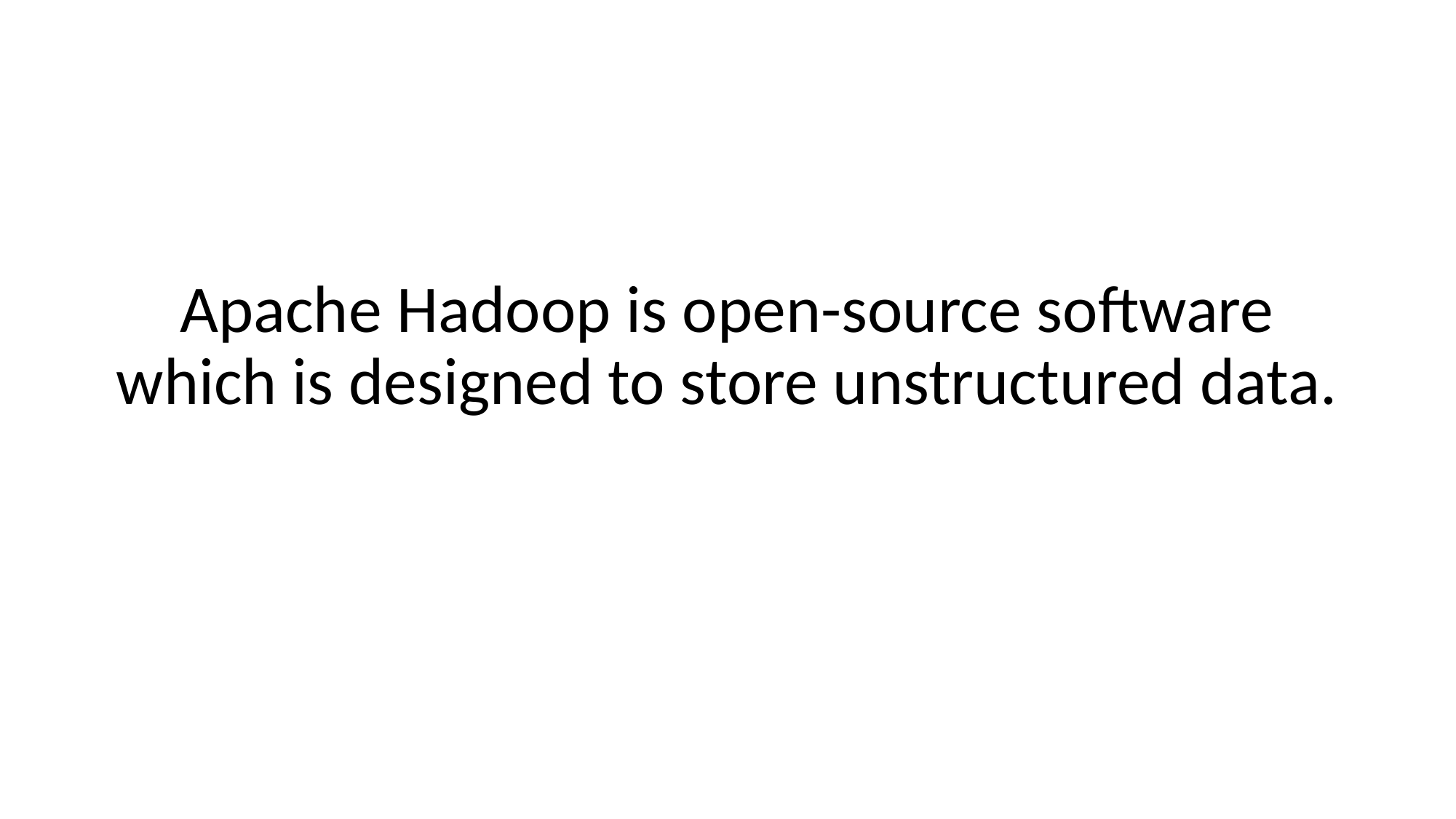

# Apache Hadoop is open-source software which is designed to store unstructured data.